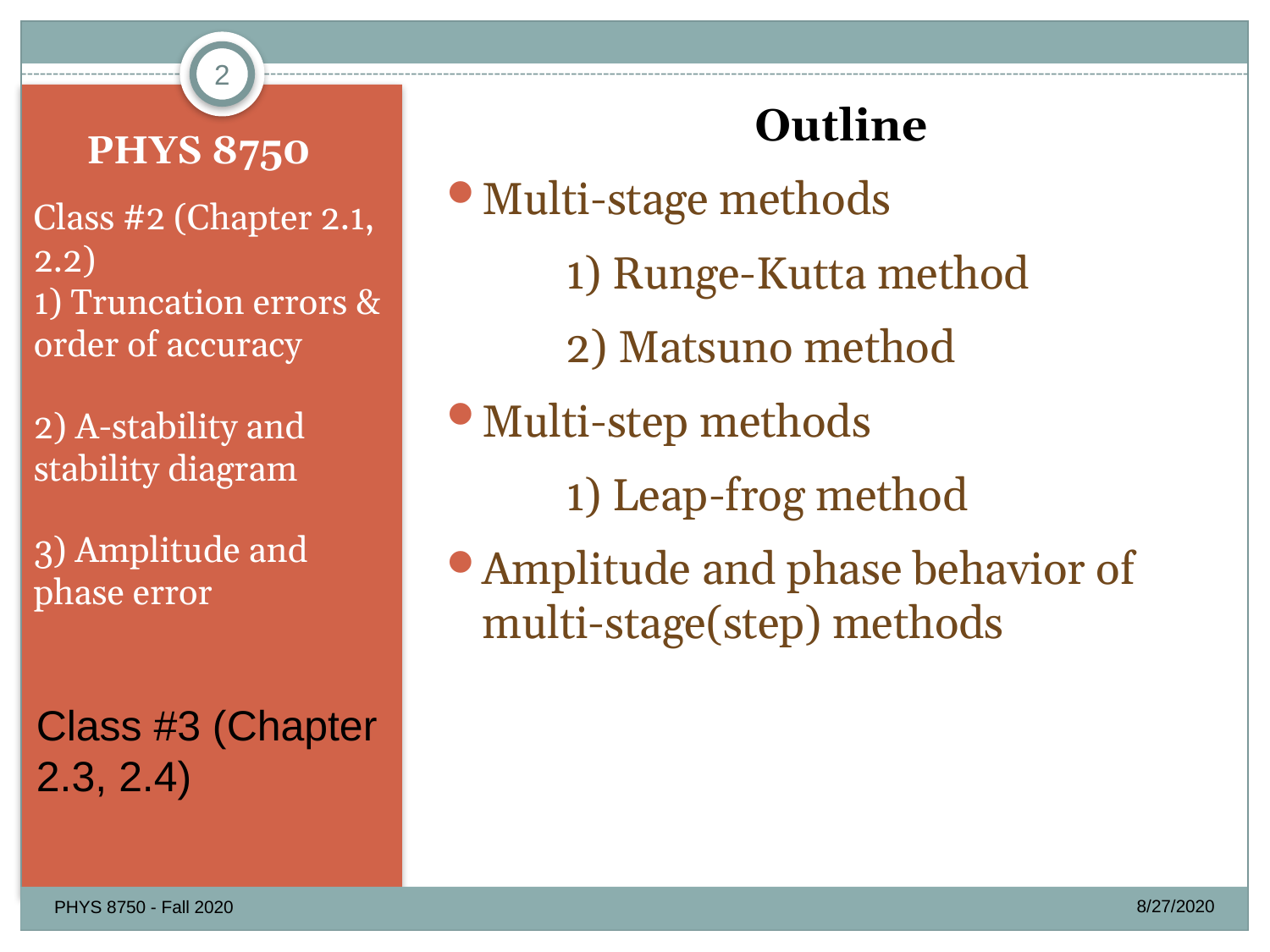

2
# PHYS 8750
Outline
Multi-stage methods
   	1) Runge-Kutta method
	2) Matsuno method
Multi-step methods
	1) Leap-frog method
Amplitude and phase behavior of multi-stage(step) methods

Class #2 (Chapter 2.1, 2.2)
1) Truncation errors & order of accuracy
2) A-stability and stability diagram
3) Amplitude and phase error

Class #3 (Chapter 2.3, 2.4)
8/27/2020
PHYS 8750 - Fall 2020